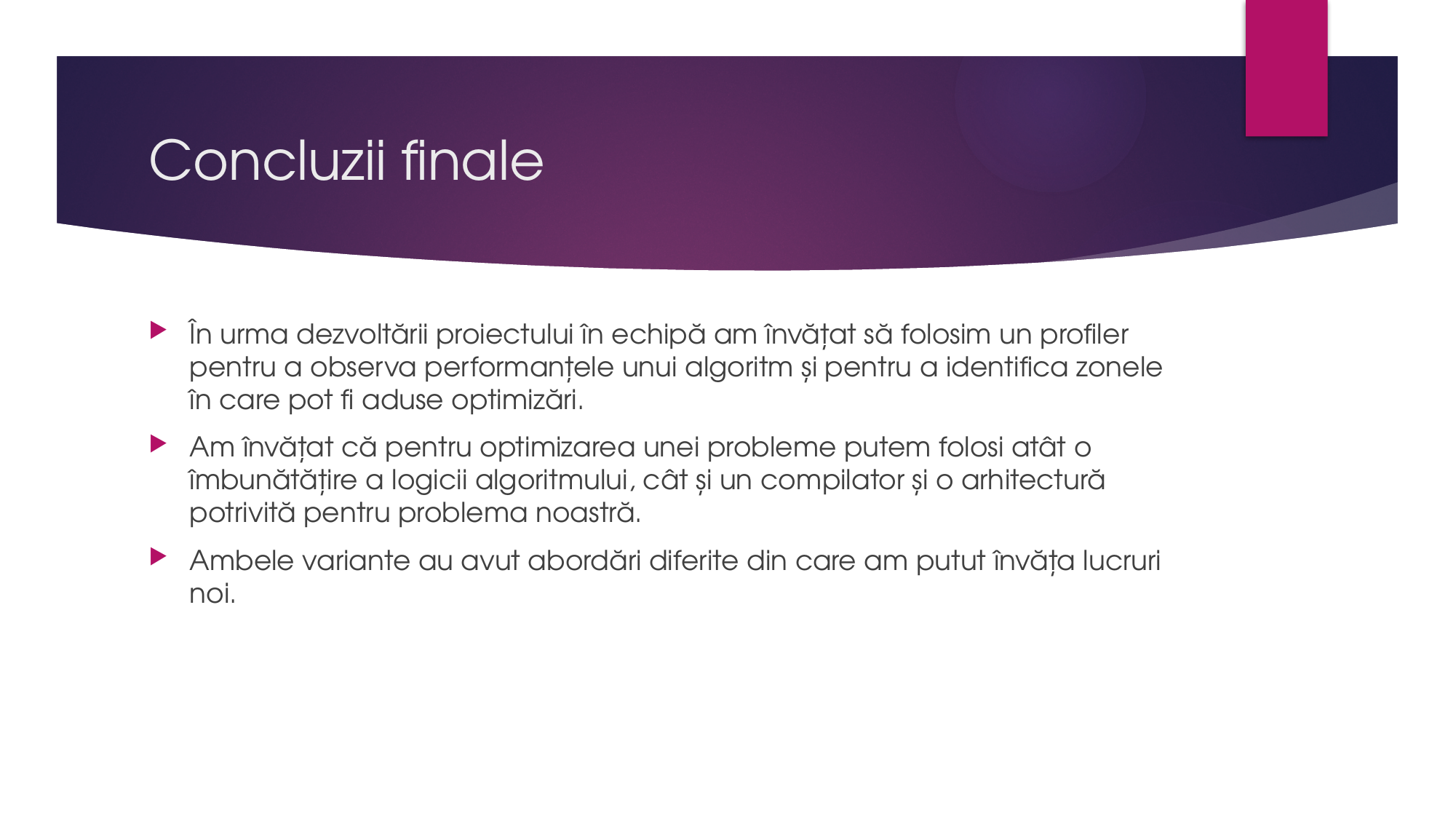

# Concluzii finale
În urma dezvoltării proiectului în echipă am învățat să folosim un profiler pentru a observa performanțele unui algoritm și pentru a identifica zonele în care pot fi aduse optimizări.
Am învățat că pentru optimizarea unei probleme putem folosi atât o îmbunătățire a logicii algoritmului, cât și un compilator și o arhitectură potrivită pentru problema noastră.
Ambele variante au avut abordări diferite din care am putut învăța lucruri noi.